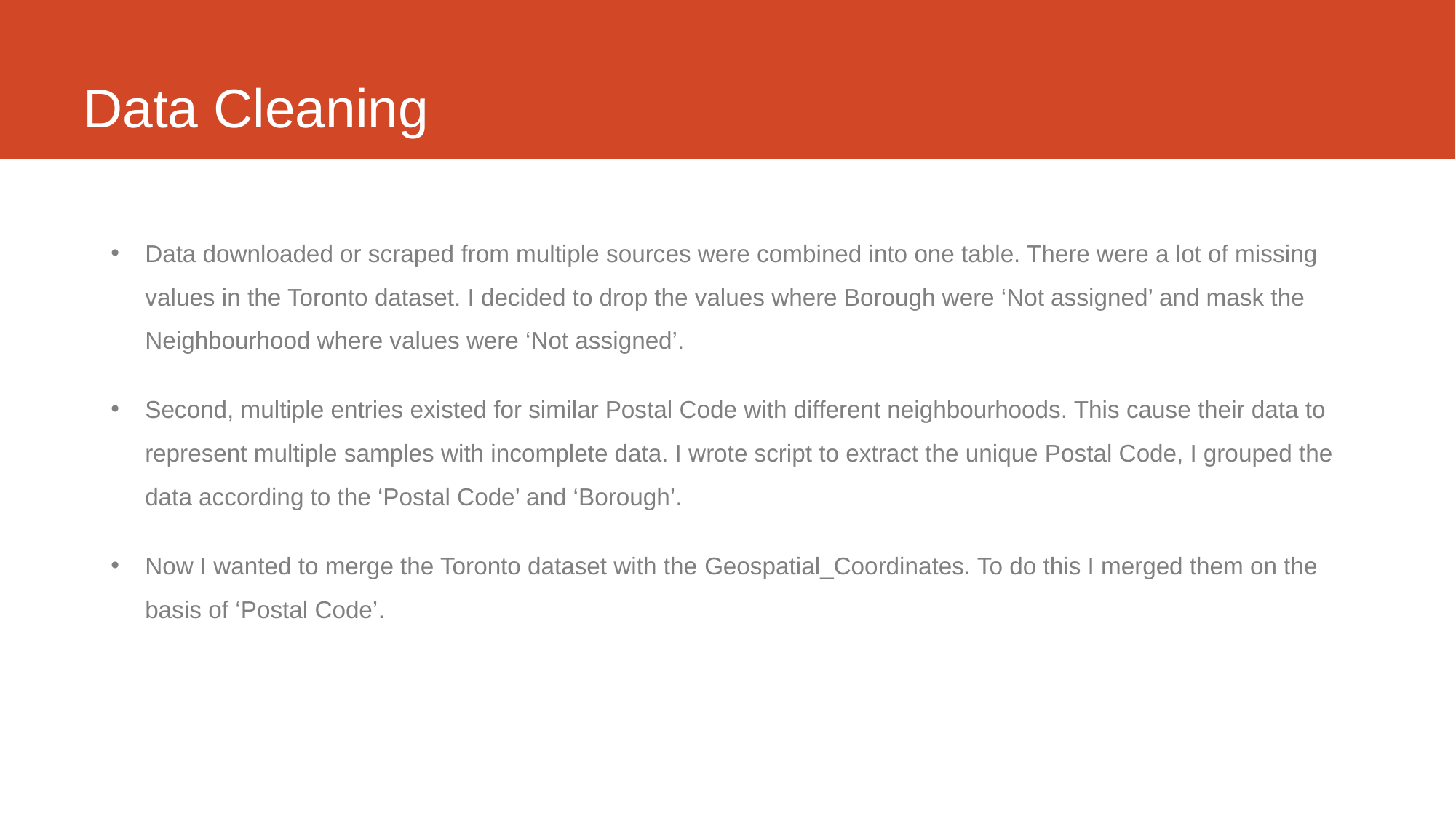

# Data Cleaning
Data downloaded or scraped from multiple sources were combined into one table. There were a lot of missing values in the Toronto dataset. I decided to drop the values where Borough were ‘Not assigned’ and mask the Neighbourhood where values were ‘Not assigned’.
Second, multiple entries existed for similar Postal Code with different neighbourhoods. This cause their data to represent multiple samples with incomplete data. I wrote script to extract the unique Postal Code, I grouped the data according to the ‘Postal Code’ and ‘Borough’.
Now I wanted to merge the Toronto dataset with the Geospatial_Coordinates. To do this I merged them on the basis of ‘Postal Code’.